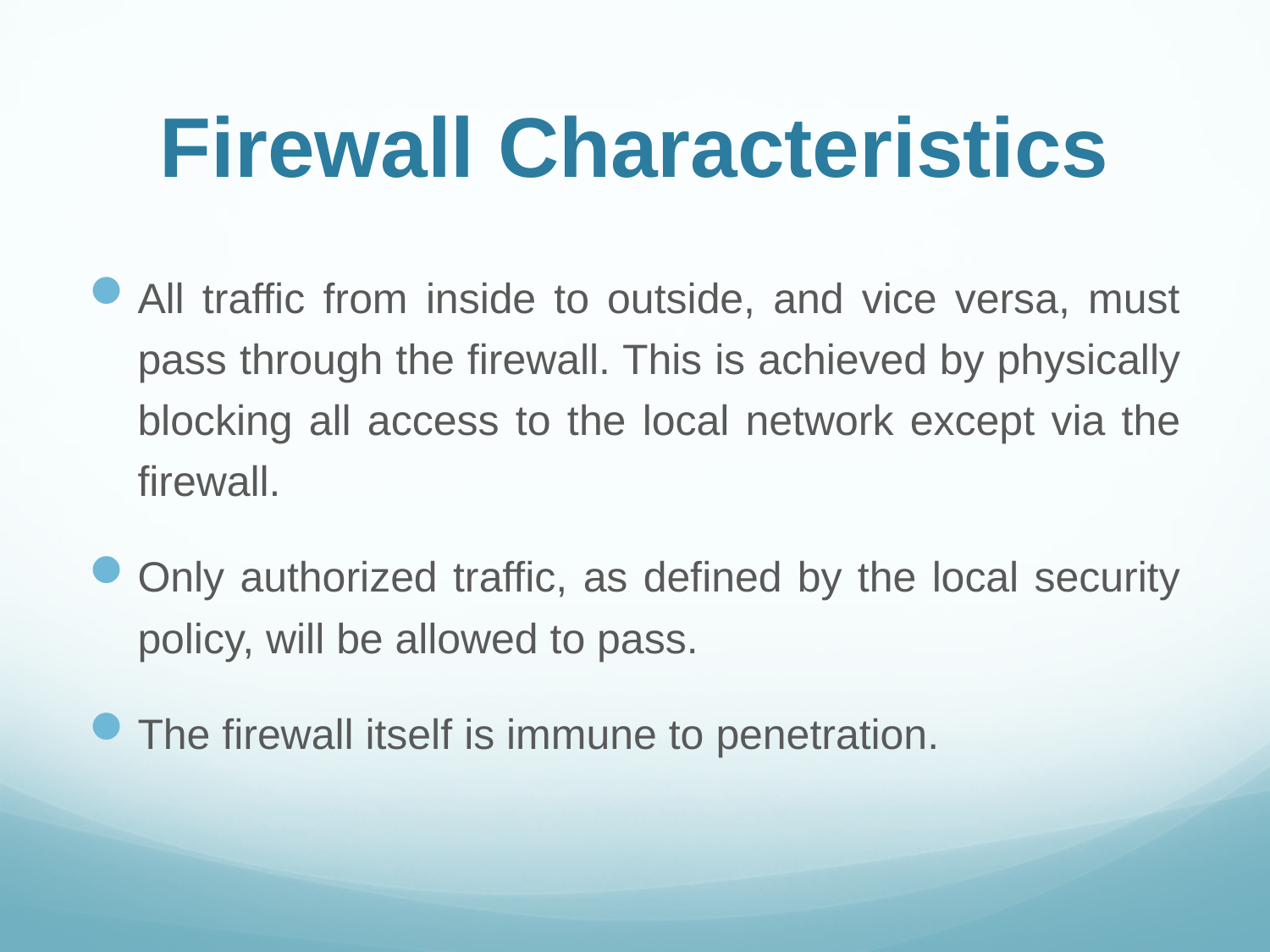

# Firewall Characteristics
All traffic from inside to outside, and vice versa, must pass through the firewall. This is achieved by physically blocking all access to the local network except via the firewall.
Only authorized traffic, as defined by the local security policy, will be allowed to pass.
The firewall itself is immune to penetration.